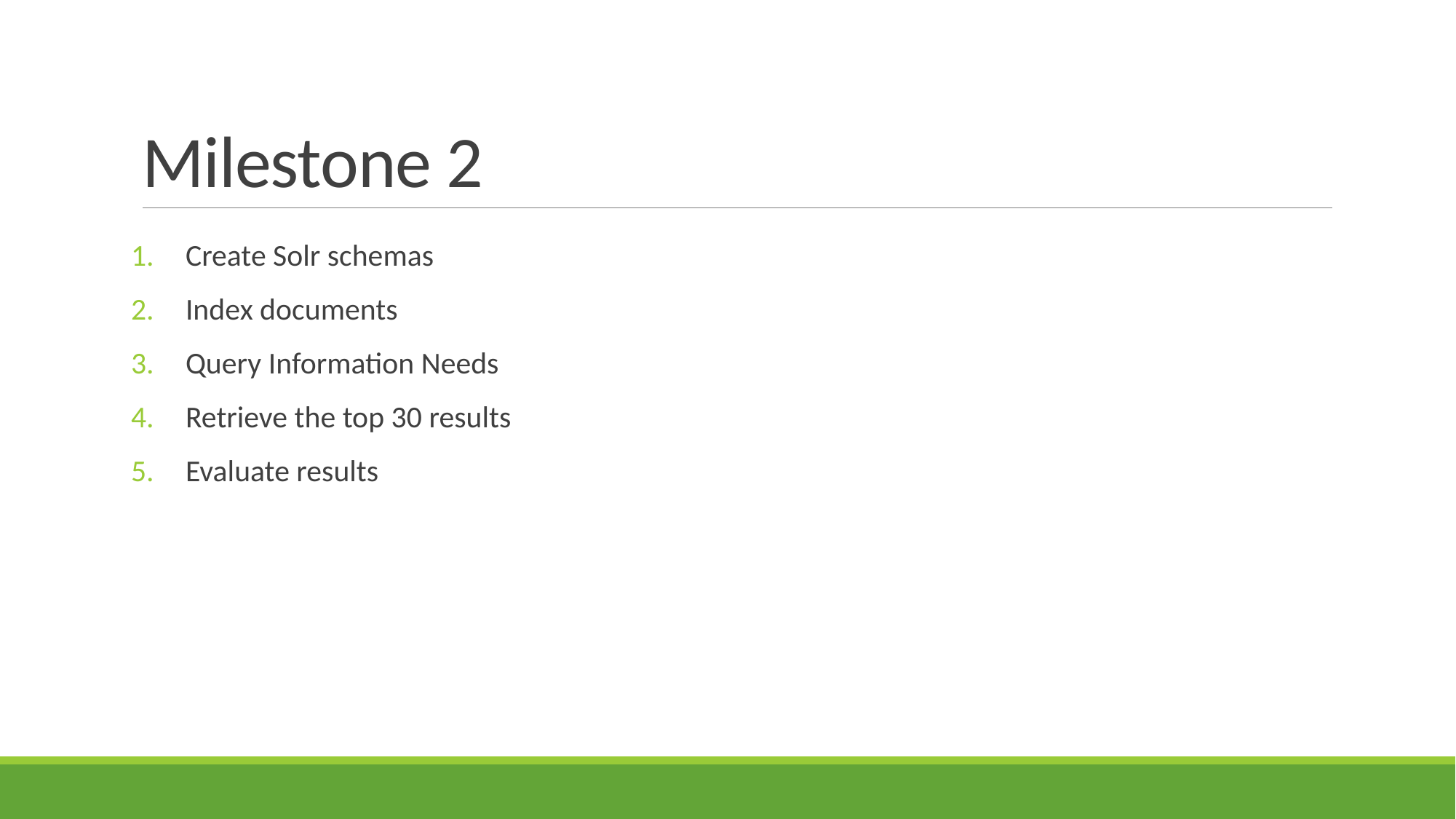

# Milestone 2
Create Solr schemas
Index documents
Query Information Needs
Retrieve the top 30 results
Evaluate results